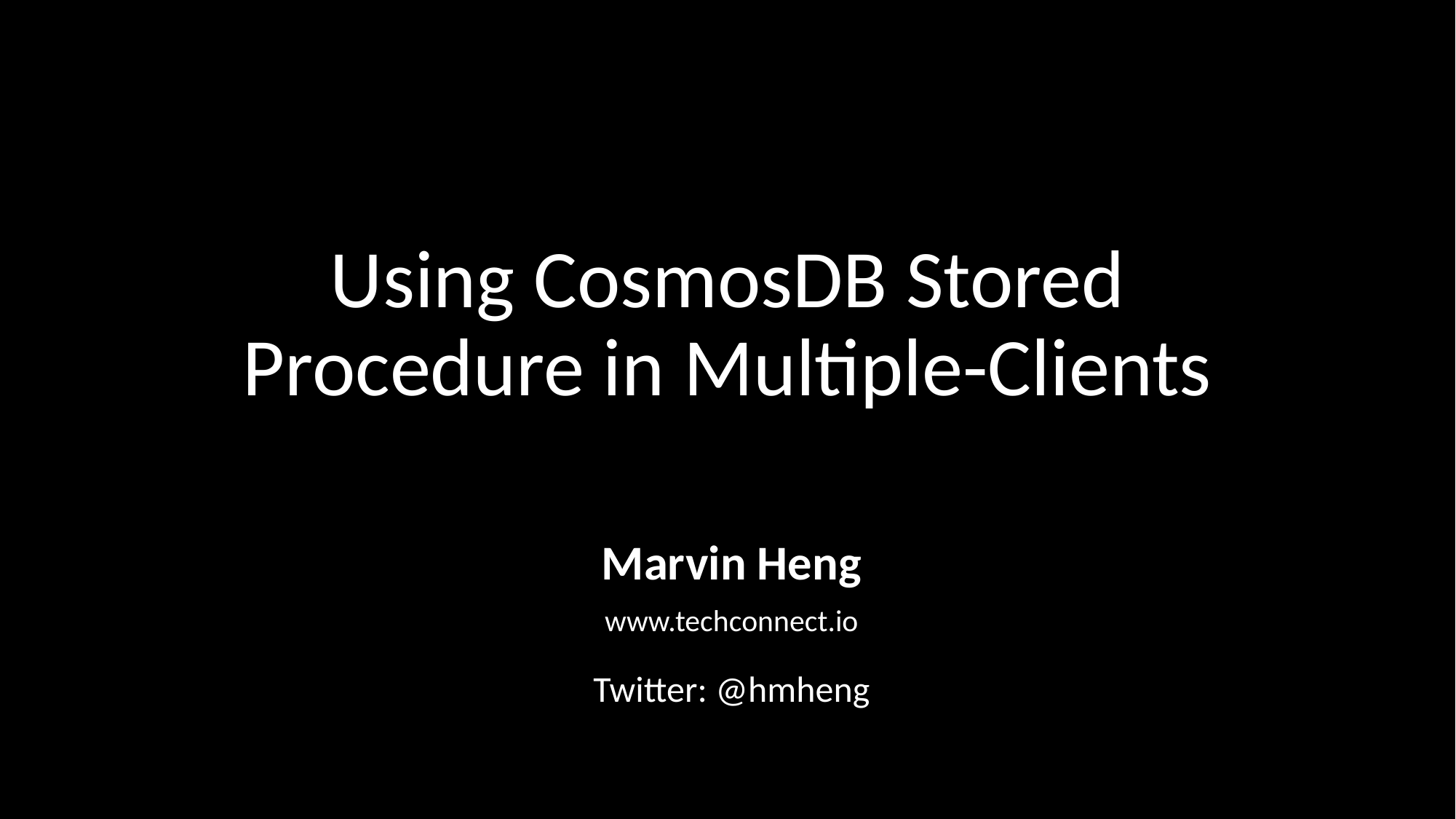

# Using CosmosDB Stored Procedure in Multiple-Clients
Marvin Heng
www.techconnect.io
Twitter: @hmheng